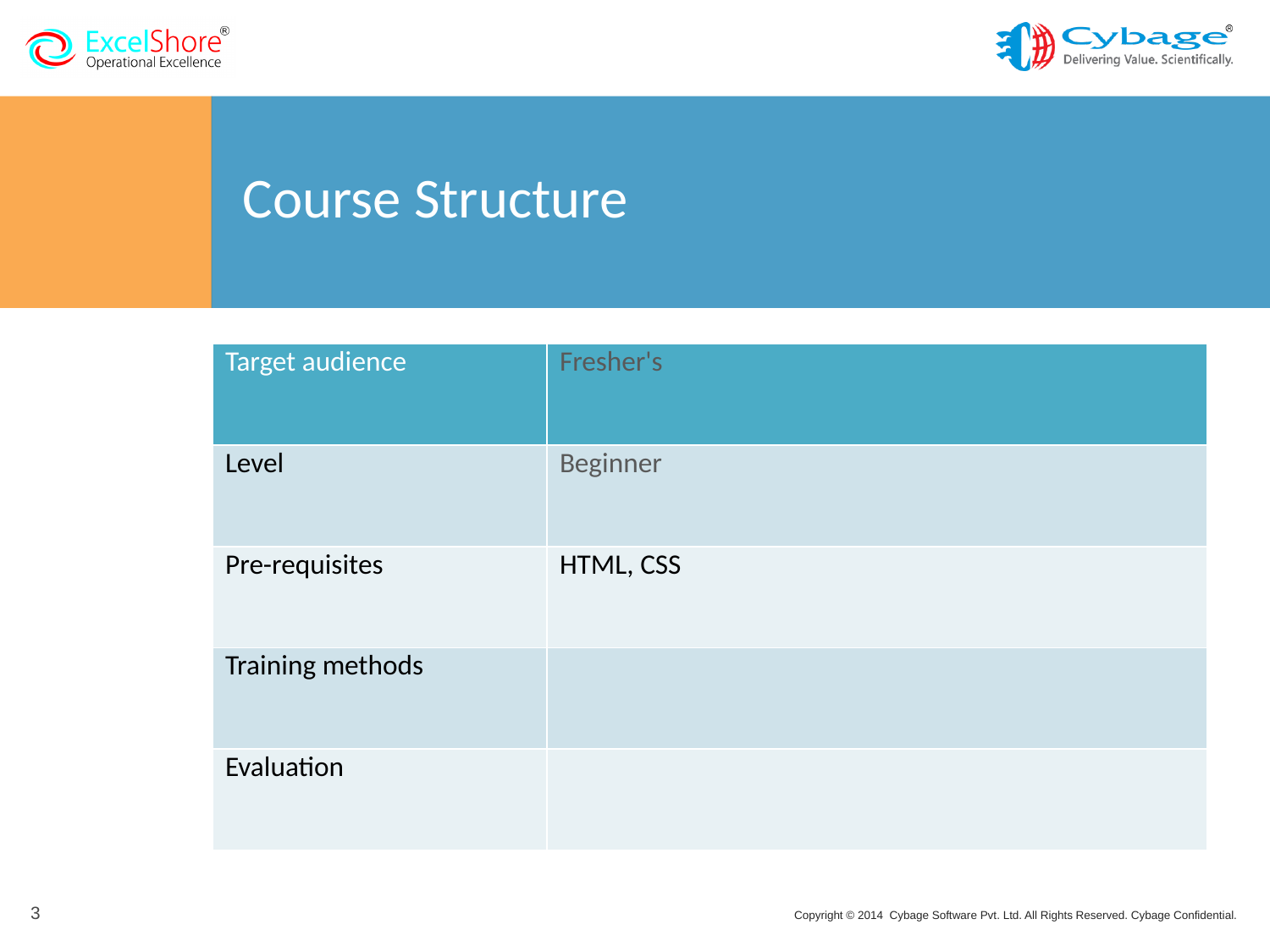

# Course Structure
| Target audience | Fresher's |
| --- | --- |
| Level | Beginner |
| Pre-requisites | HTML, CSS |
| Training methods |  |
| Evaluation |  |
3